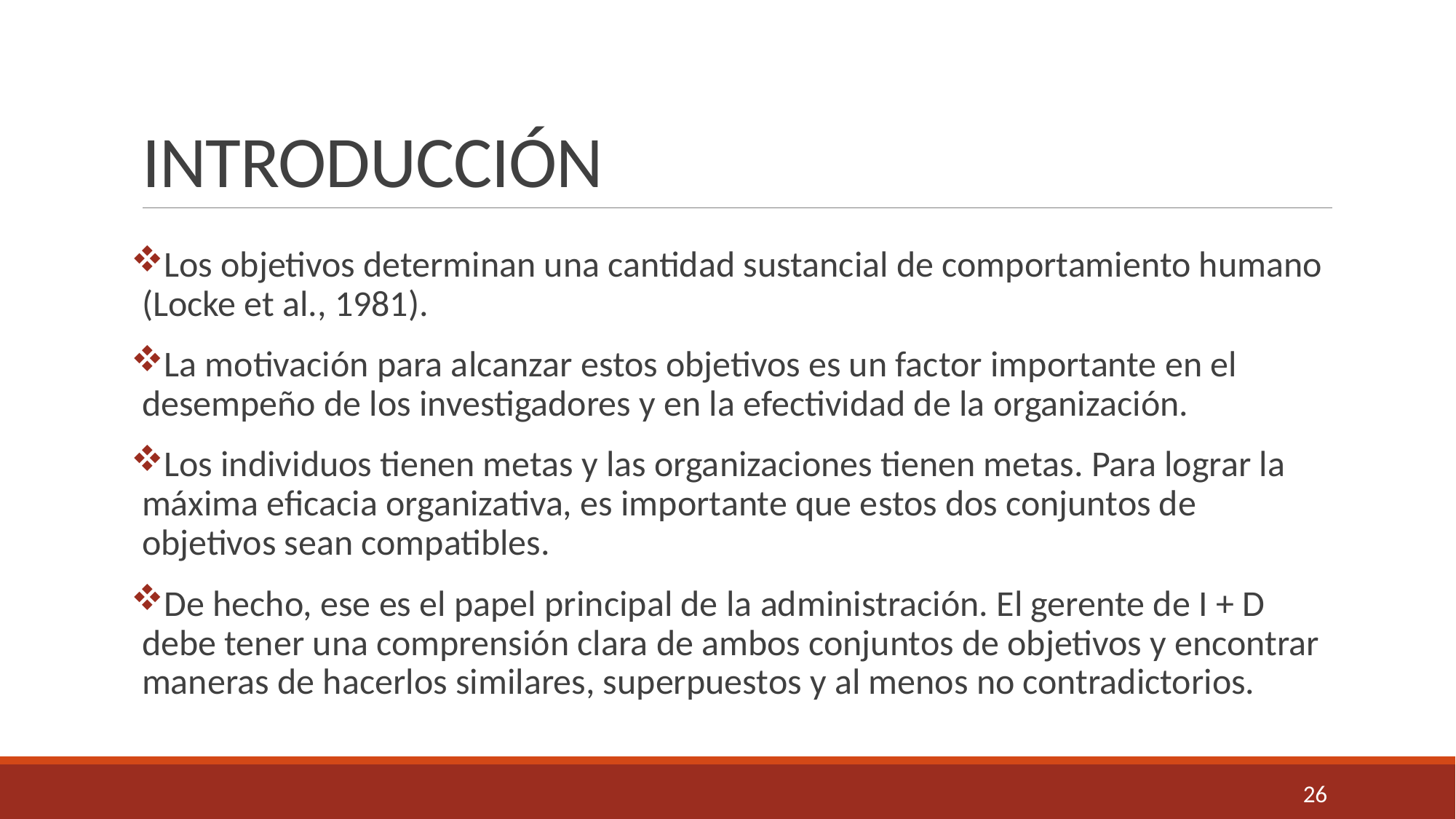

# INTRODUCCIÓN
Los objetivos determinan una cantidad sustancial de comportamiento humano (Locke et al., 1981).
La motivación para alcanzar estos objetivos es un factor importante en el desempeño de los investigadores y en la efectividad de la organización.
Los individuos tienen metas y las organizaciones tienen metas. Para lograr la máxima eficacia organizativa, es importante que estos dos conjuntos de objetivos sean compatibles.
De hecho, ese es el papel principal de la administración. El gerente de I + D debe tener una comprensión clara de ambos conjuntos de objetivos y encontrar maneras de hacerlos similares, superpuestos y al menos no contradictorios.
26